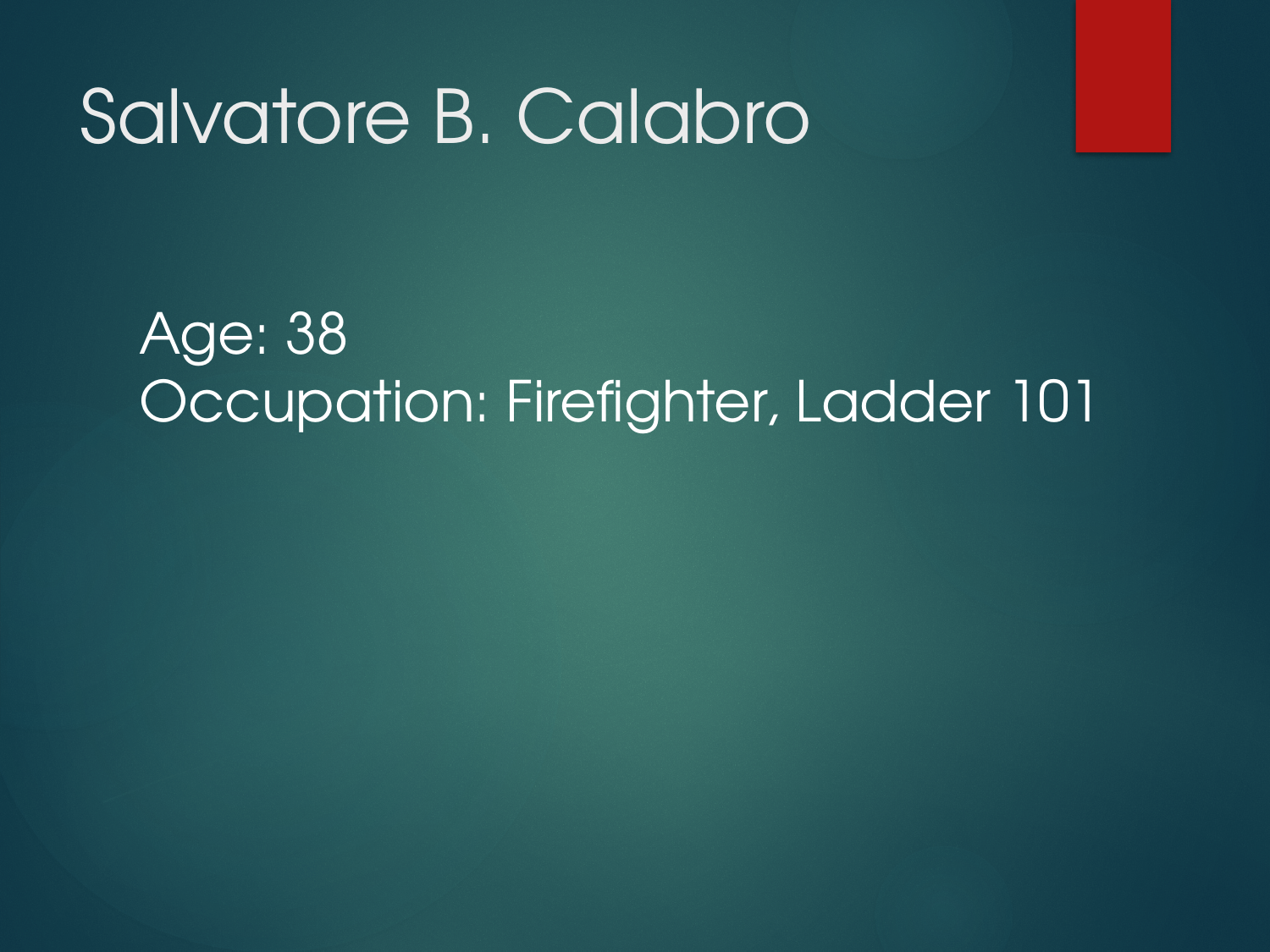

# Salvatore B. Calabro

Age: 38
Occupation: Firefighter, Ladder 101